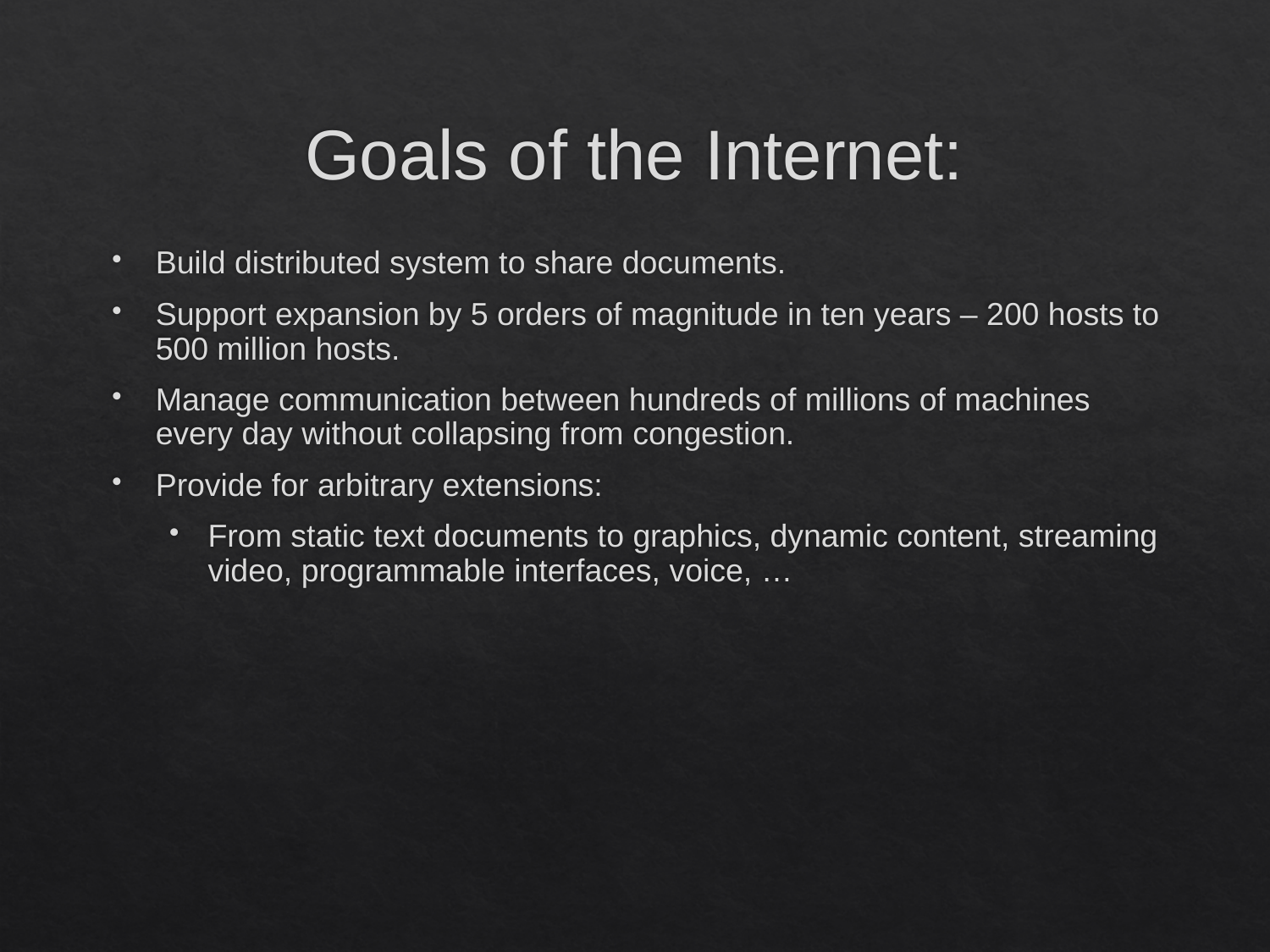

# Goals of the Internet:
Build distributed system to share documents.
Support expansion by 5 orders of magnitude in ten years – 200 hosts to 500 million hosts.
Manage communication between hundreds of millions of machines every day without collapsing from congestion.
Provide for arbitrary extensions:
From static text documents to graphics, dynamic content, streaming video, programmable interfaces, voice, …